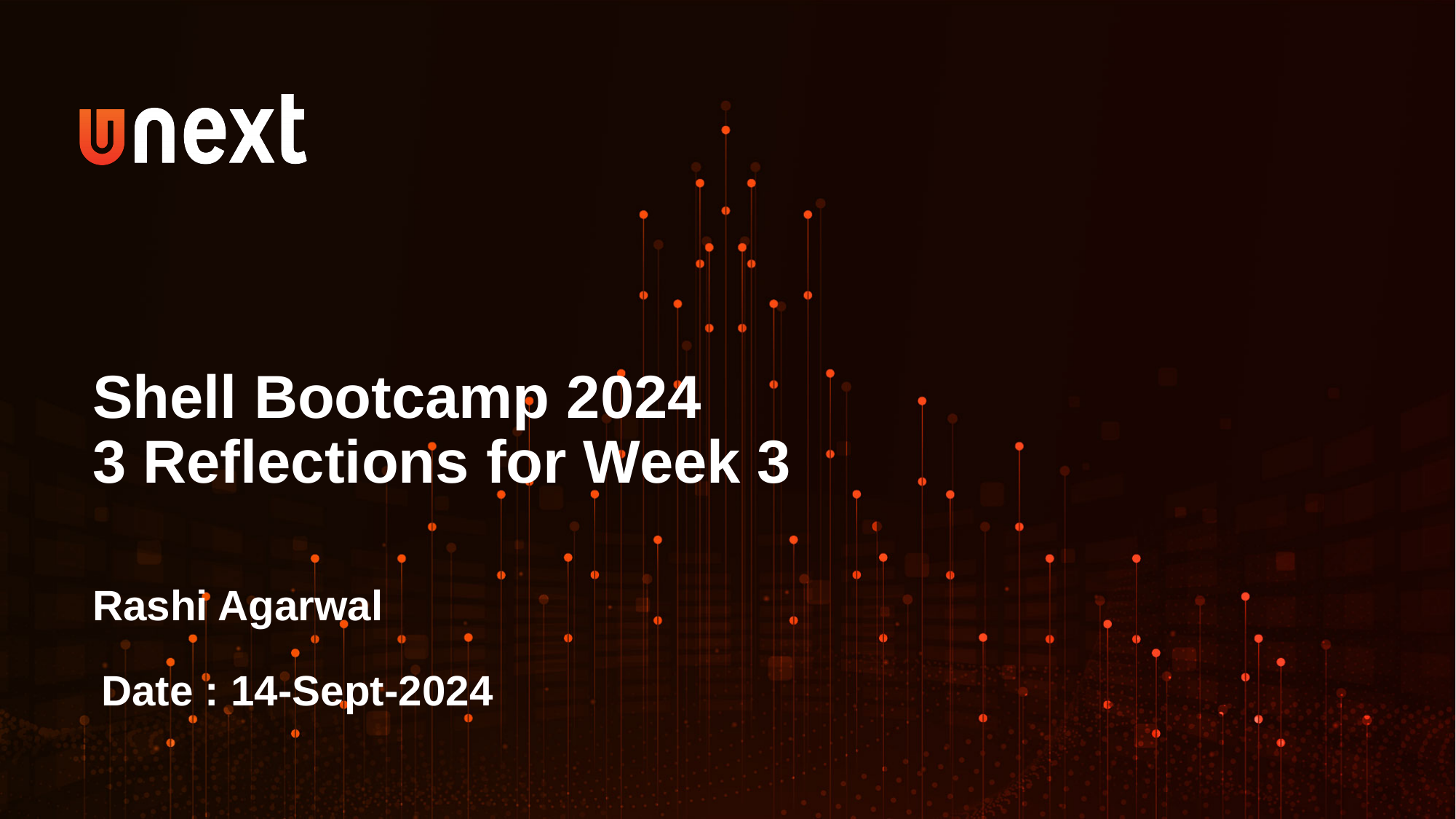

Shell Bootcamp 2024
3 Reflections for Week 3
Rashi Agarwal
Date : 14-Sept-2024